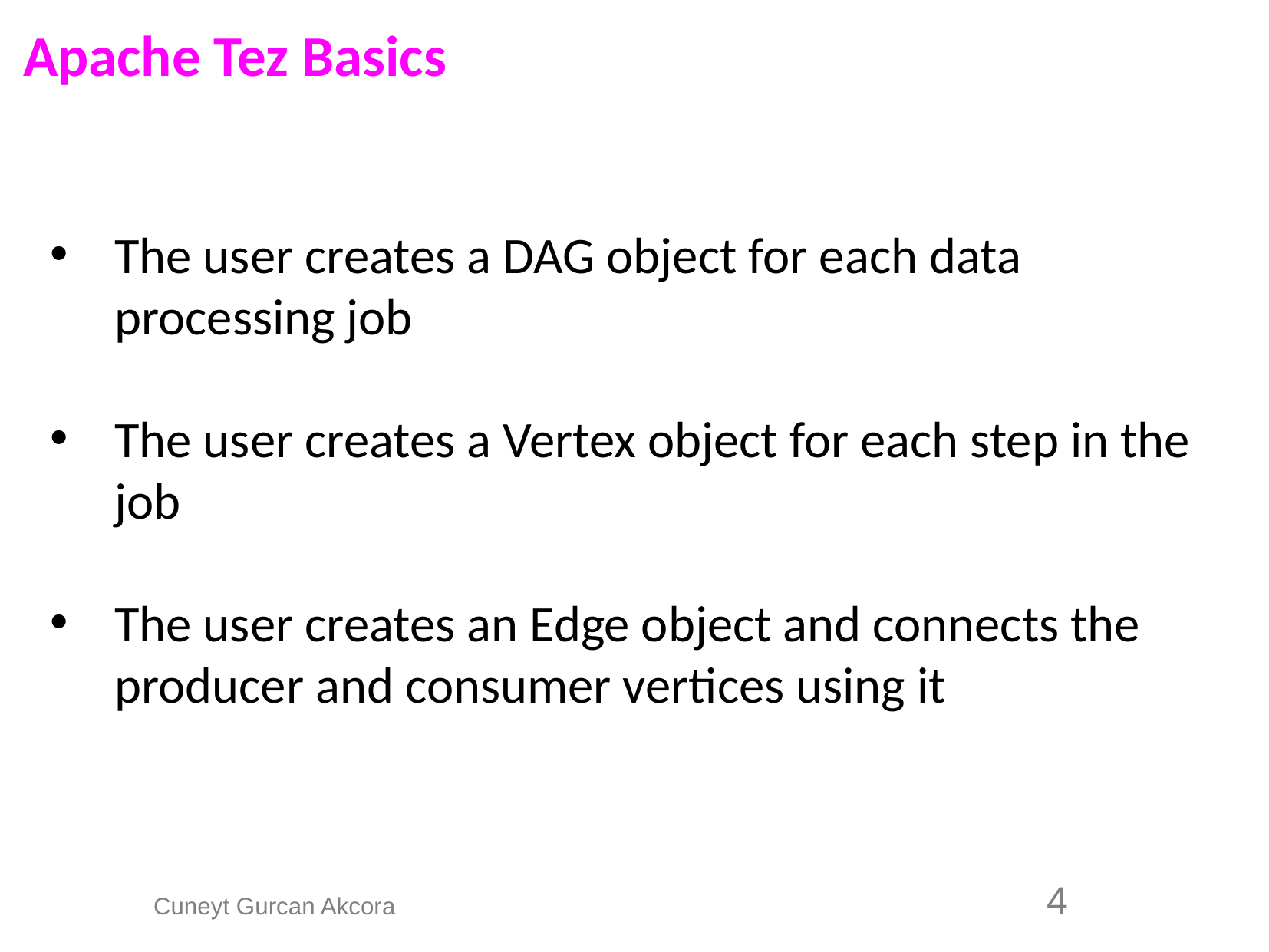

Apache Tez Basics

The user creates a DAG object for each data processing job

The user creates a Vertex object for each step in the job

The user creates an Edge object and connects the producer and consumer vertices using it

4